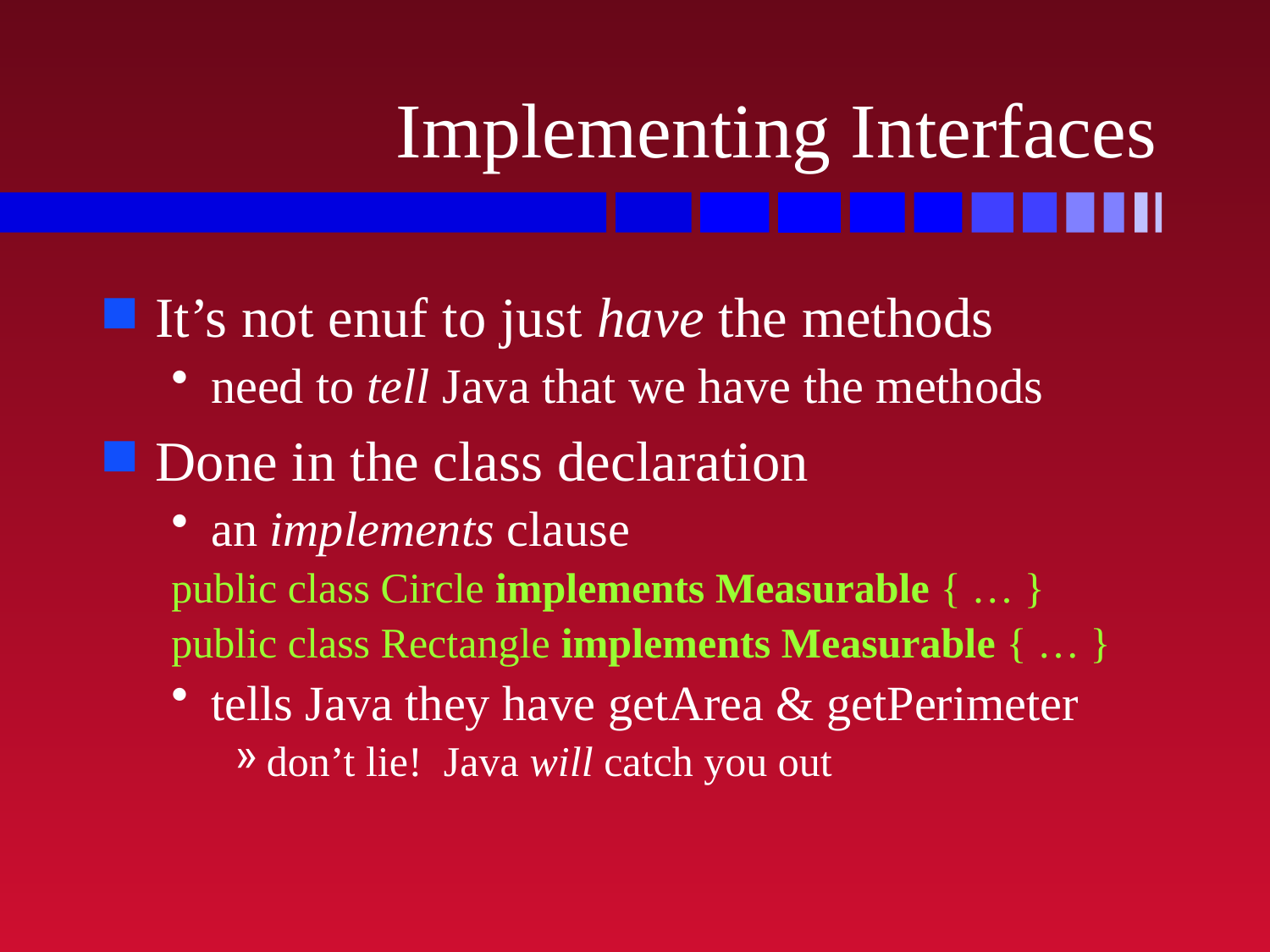

# Implementing Interfaces
It’s not enuf to just have the methods
need to tell Java that we have the methods
Done in the class declaration
an implements clause
public class Circle implements Measurable { … }
public class Rectangle implements Measurable { … }
tells Java they have getArea & getPerimeter
don’t lie!  Java will catch you out